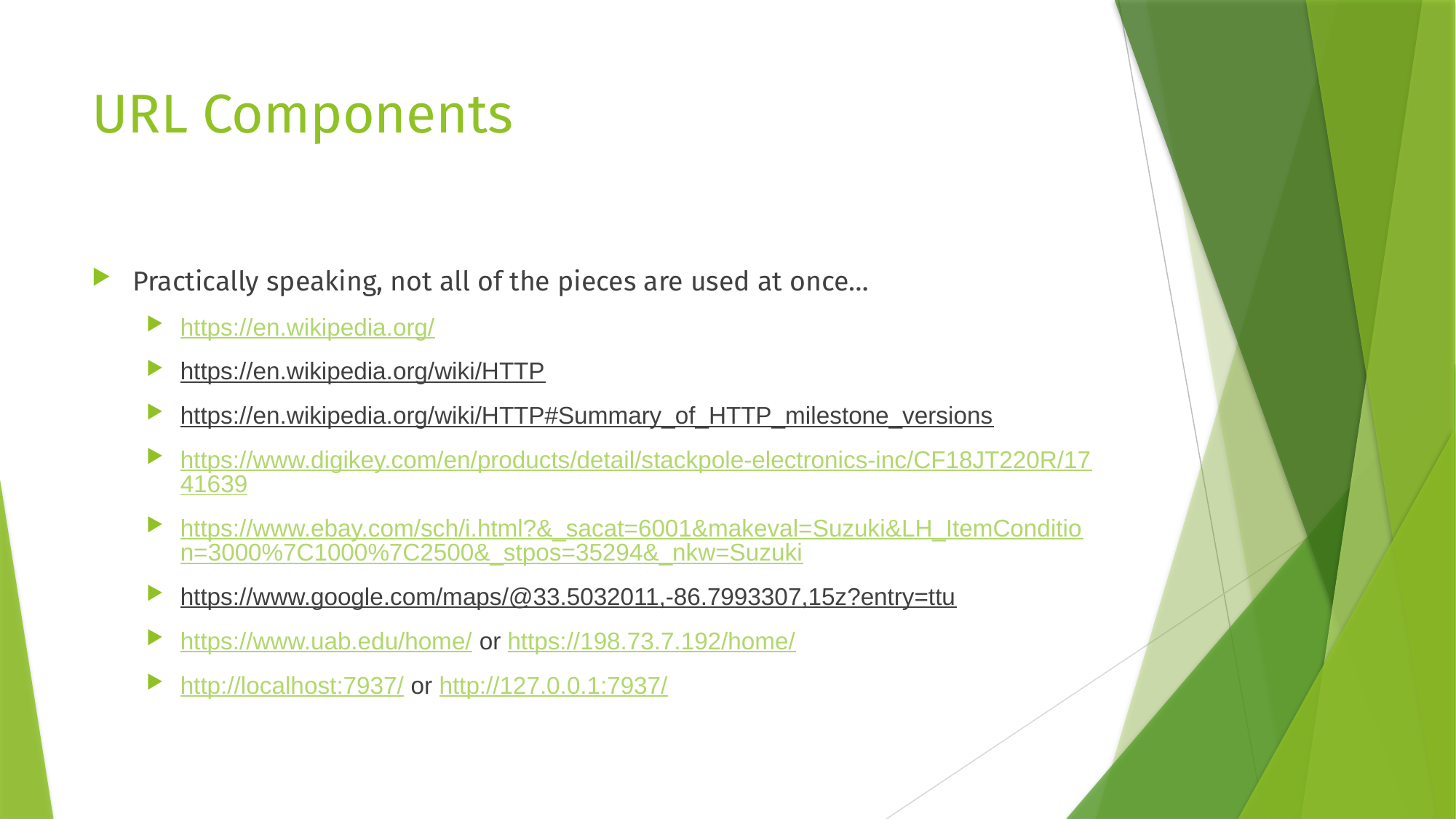

# URL Components
Practically speaking, not all of the pieces are used at once…
https://en.wikipedia.org/
https://en.wikipedia.org/wiki/HTTP
https://en.wikipedia.org/wiki/HTTP#Summary_of_HTTP_milestone_versions
https://www.digikey.com/en/products/detail/stackpole-electronics-inc/CF18JT220R/1741639
https://www.ebay.com/sch/i.html?&_sacat=6001&makeval=Suzuki&LH_ItemCondition=3000%7C1000%7C2500&_stpos=35294&_nkw=Suzuki
https://www.google.com/maps/@33.5032011,-86.7993307,15z?entry=ttu
https://www.uab.edu/home/ or https://198.73.7.192/home/
http://localhost:7937/ or http://127.0.0.1:7937/